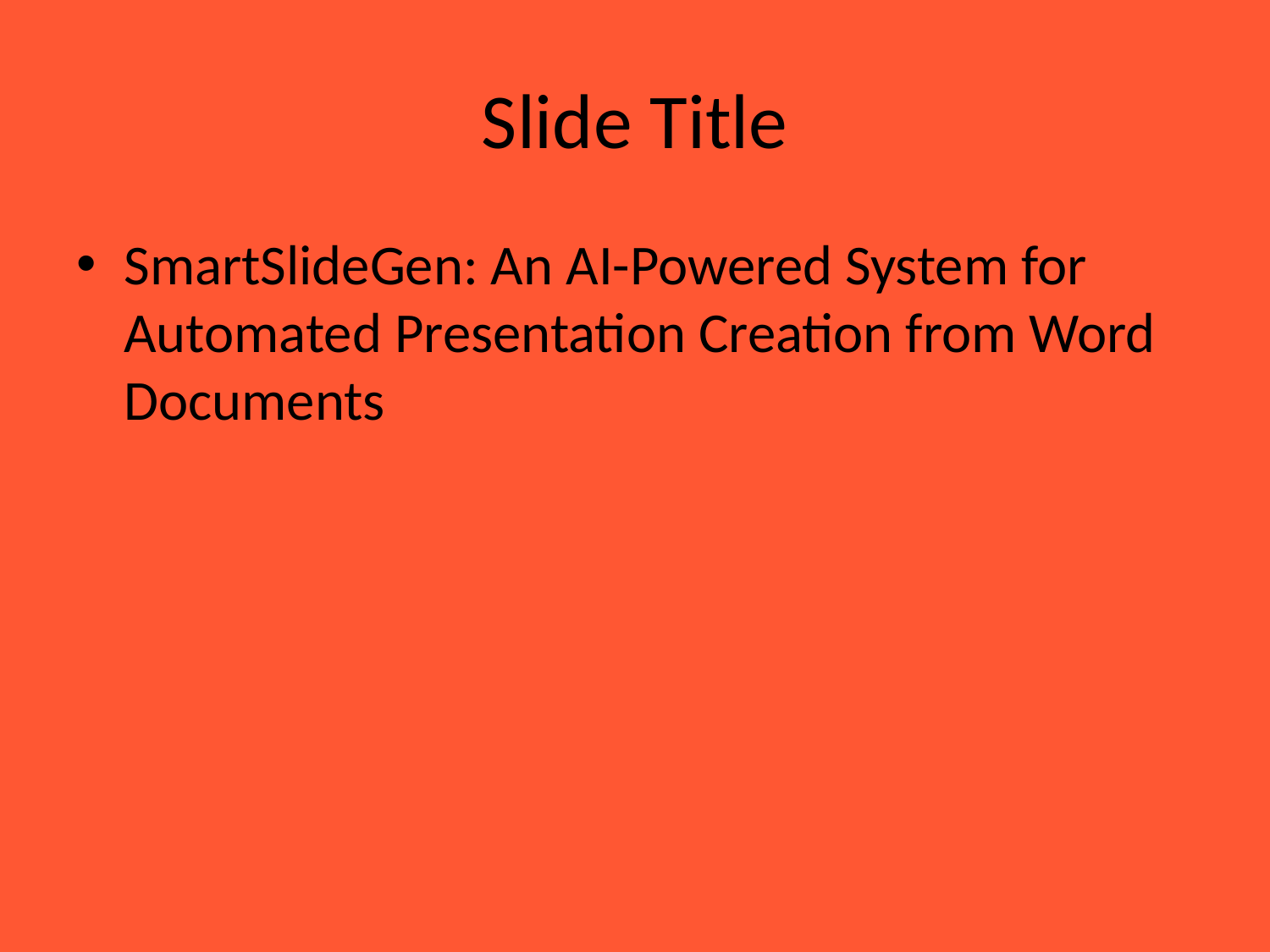

# Slide Title
SmartSlideGen: An AI-Powered System for Automated Presentation Creation from Word Documents